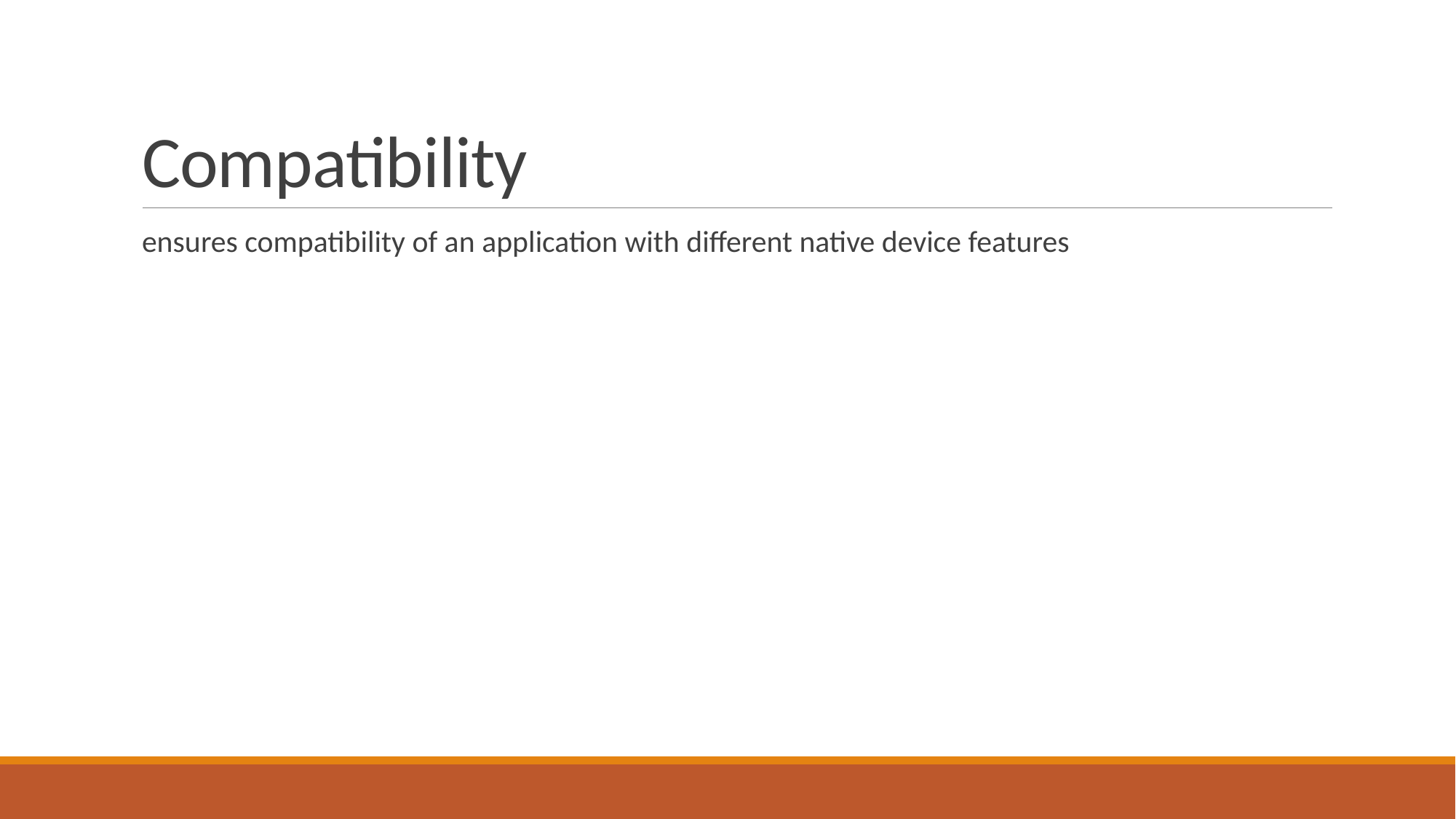

# Compatibility
ensures compatibility of an application with different native device features